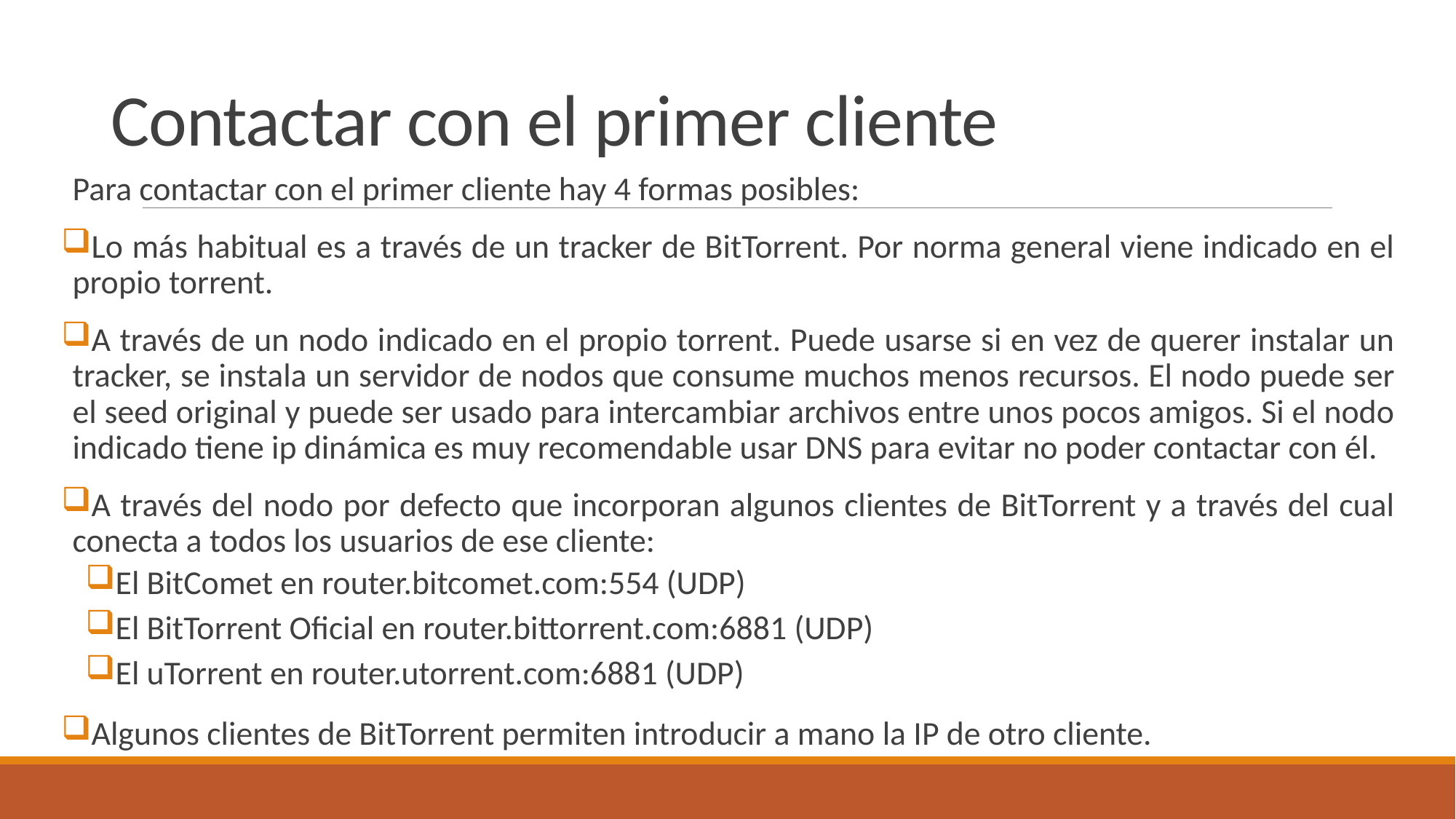

# Contactar con el primer cliente
Para contactar con el primer cliente hay 4 formas posibles:
Lo más habitual es a través de un tracker de BitTorrent. Por norma general viene indicado en el propio torrent.
A través de un nodo indicado en el propio torrent. Puede usarse si en vez de querer instalar un tracker, se instala un servidor de nodos que consume muchos menos recursos. El nodo puede ser el seed original y puede ser usado para intercambiar archivos entre unos pocos amigos. Si el nodo indicado tiene ip dinámica es muy recomendable usar DNS para evitar no poder contactar con él.
A través del nodo por defecto que incorporan algunos clientes de BitTorrent y a través del cual conecta a todos los usuarios de ese cliente:
El BitComet en router.bitcomet.com:554 (UDP)
El BitTorrent Oficial en router.bittorrent.com:6881 (UDP)
El uTorrent en router.utorrent.com:6881 (UDP)
Algunos clientes de BitTorrent permiten introducir a mano la IP de otro cliente.